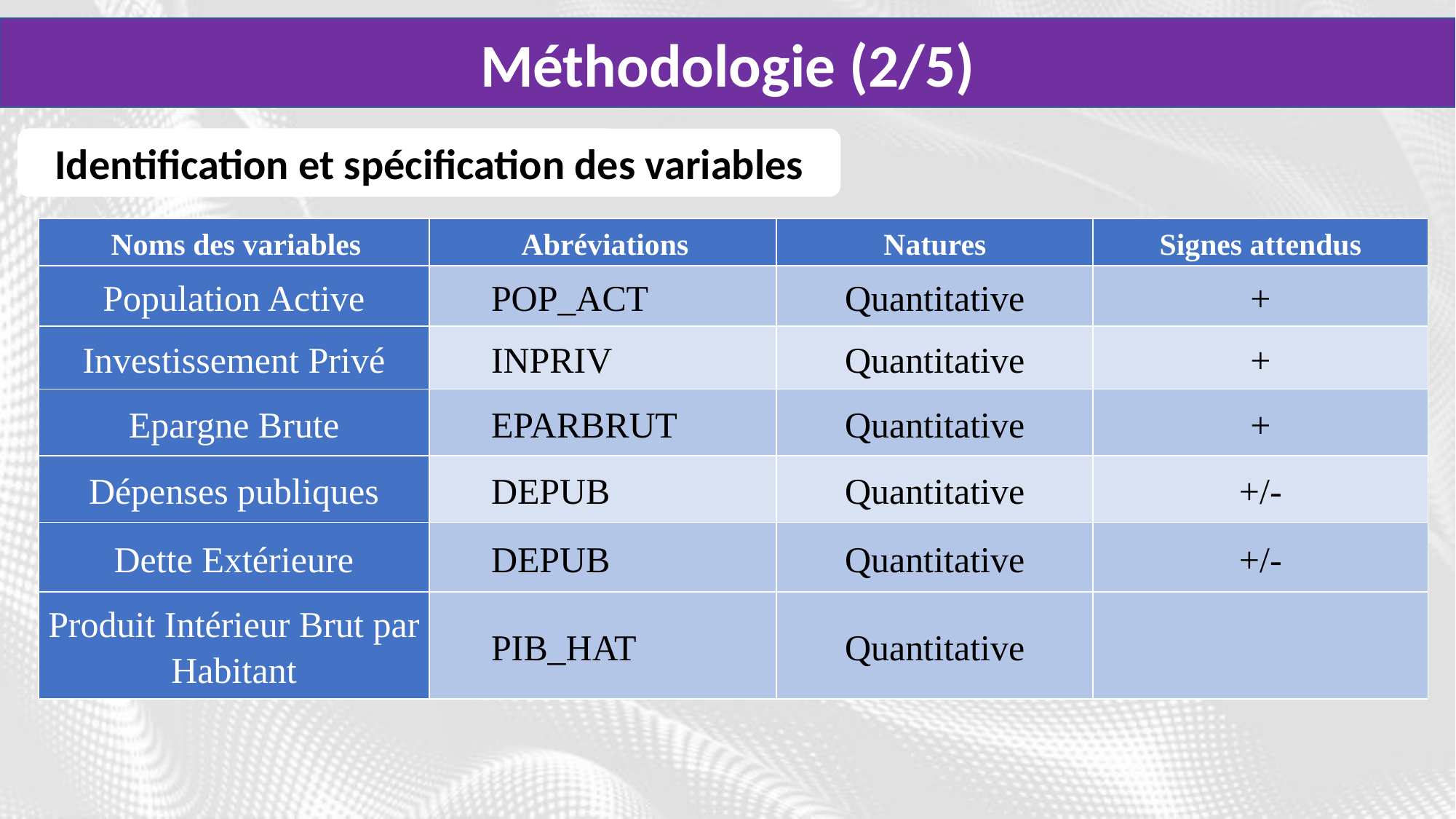

Méthodologie (2/5)
Identification et spécification des variables
| Noms des variables | Abréviations | Natures | Signes attendus |
| --- | --- | --- | --- |
| Population Active | POP\_ACT | Quantitative | + |
| Investissement Privé | INPRIV | Quantitative | + |
| Epargne Brute | EPARBRUT | Quantitative | + |
| Dépenses publiques | DEPUB | Quantitative | +/- |
| Dette Extérieure | DEPUB | Quantitative | +/- |
| Produit Intérieur Brut par Habitant | PIB\_HAT | Quantitative |  |